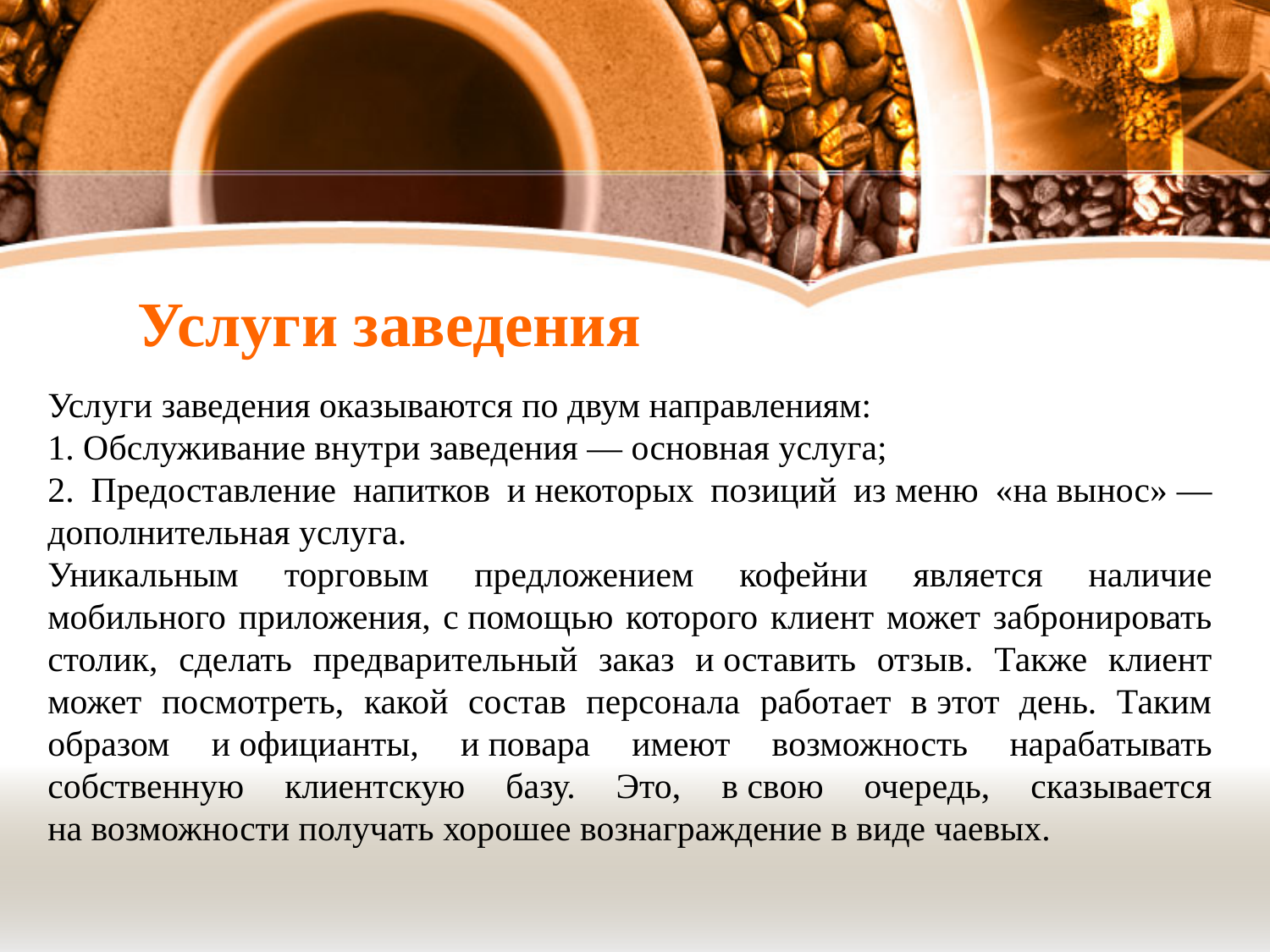

# Услуги заведения
Услуги заведения оказываются по двум направлениям:
1. Обслуживание внутри заведения — основная услуга;
2. Предоставление напитков и некоторых позиций из меню «на вынос» — дополнительная услуга.
Уникальным торговым предложением кофейни является наличие мобильного приложения, с помощью которого клиент может забронировать столик, сделать предварительный заказ и оставить отзыв. Также клиент может посмотреть, какой состав персонала работает в этот день. Таким образом и официанты, и повара имеют возможность нарабатывать собственную клиентскую базу. Это, в свою очередь, сказывается на возможности получать хорошее вознаграждение в виде чаевых.